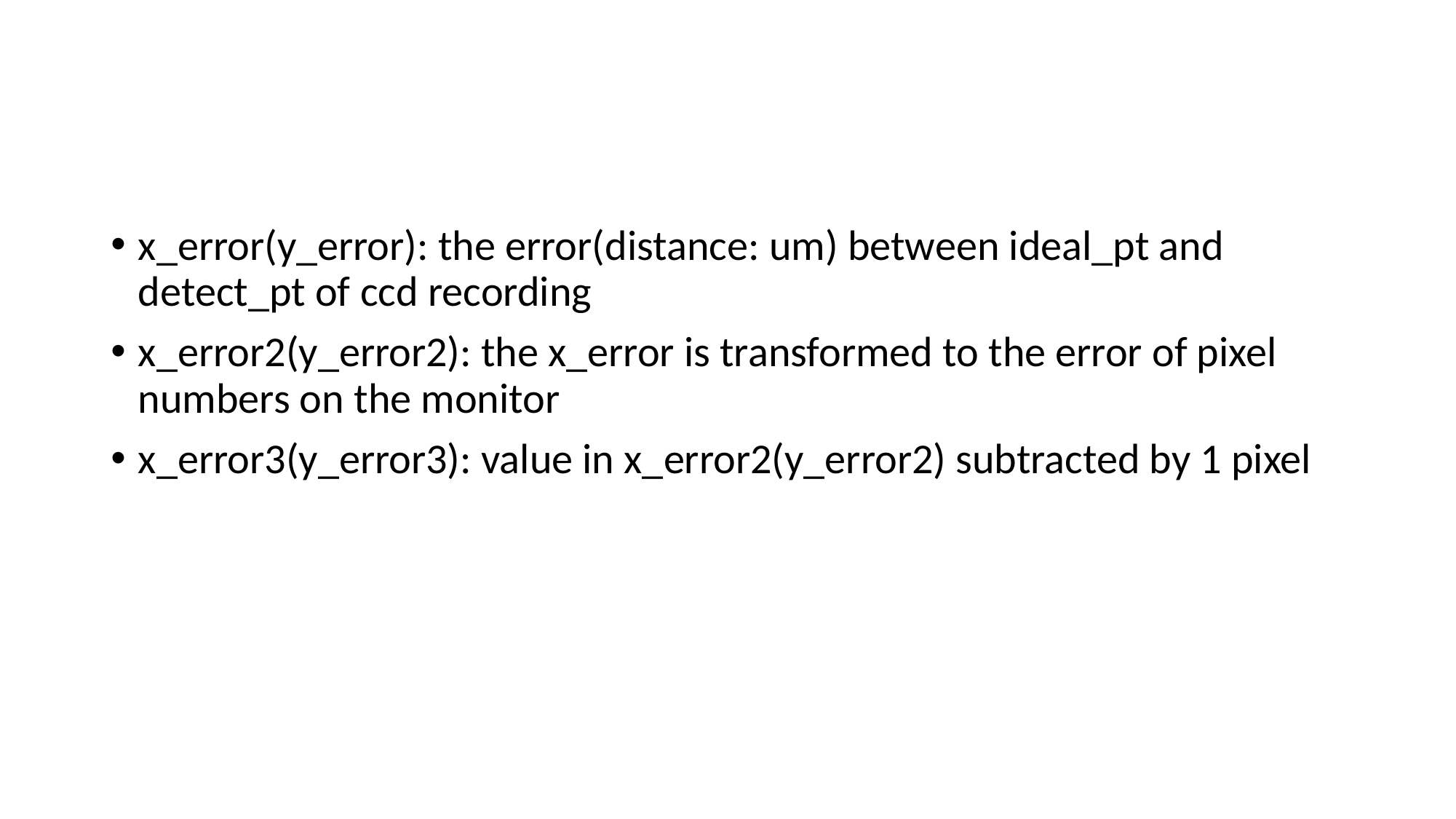

#
x_error(y_error): the error(distance: um) between ideal_pt and detect_pt of ccd recording
x_error2(y_error2): the x_error is transformed to the error of pixel numbers on the monitor
x_error3(y_error3): value in x_error2(y_error2) subtracted by 1 pixel